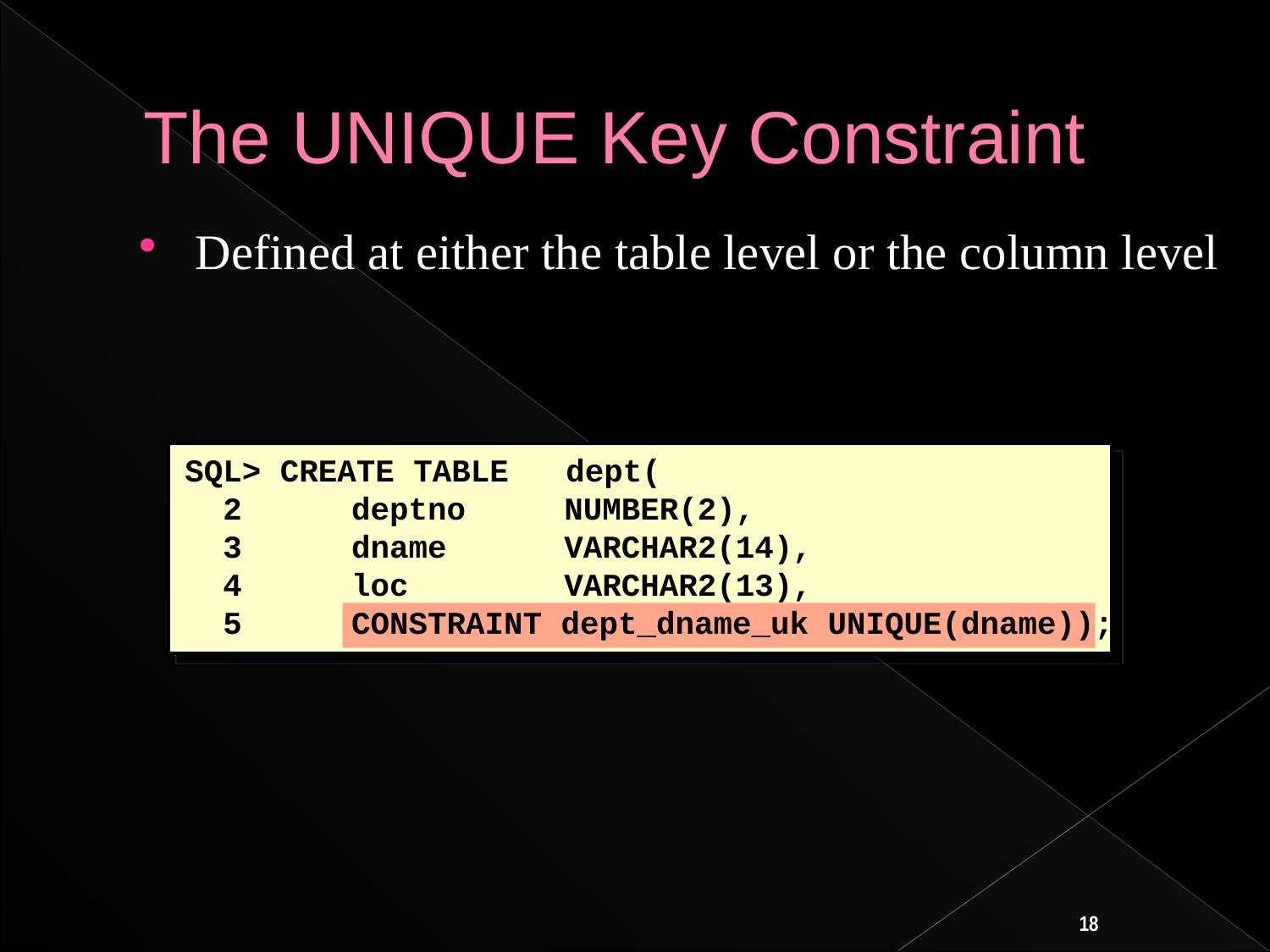

# The UNIQUE Key Constraint
Defined at either the table level or the column level

SQL> CREATE TABLE   dept(
  2  	deptno 	  NUMBER(2),
  3	dname	  VARCHAR2(14),
  4	loc	  VARCHAR2(13),
  5	CONSTRAINT dept_dname_uk UNIQUE(dname));

18